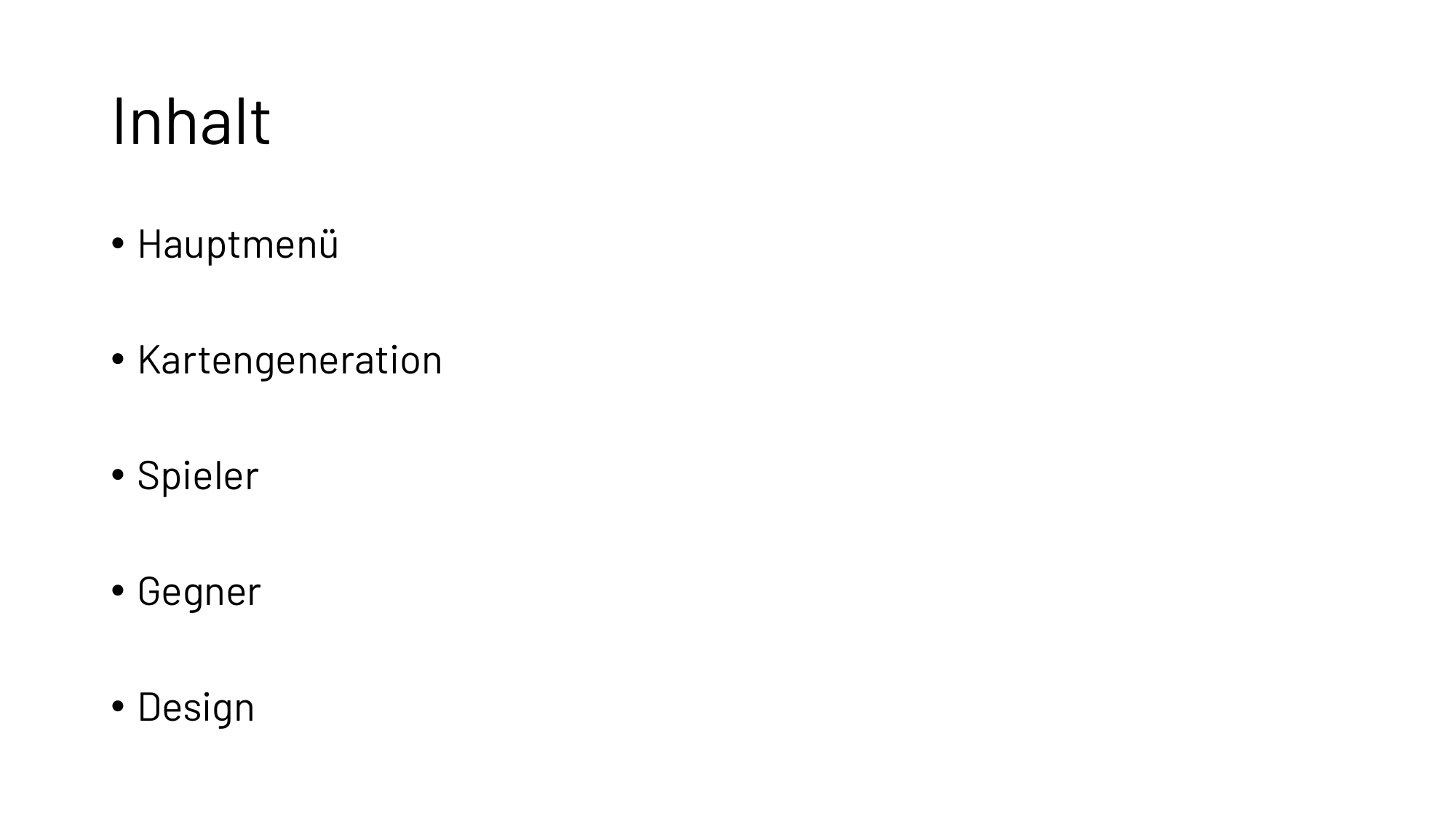

# Inhalt
Hauptmenü

Kartengeneration

Spieler

Gegner

Design